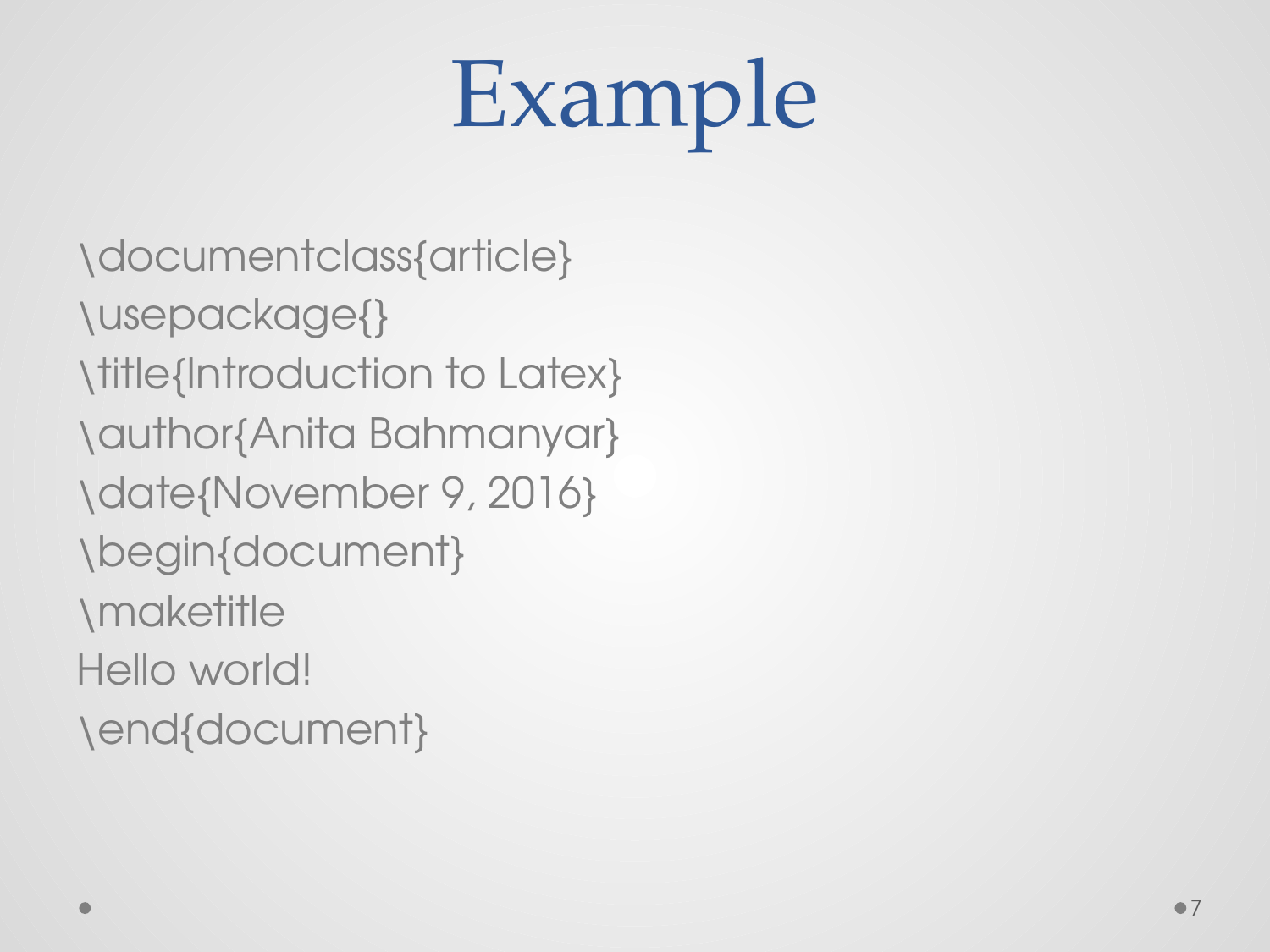

# Example
\documentclass{article}
\usepackage{}
\title{Introduction to Latex}
\author{Anita Bahmanyar}
\date{November 9, 2016}
\begin{document}
\maketitle
Hello world!
\end{document}
7